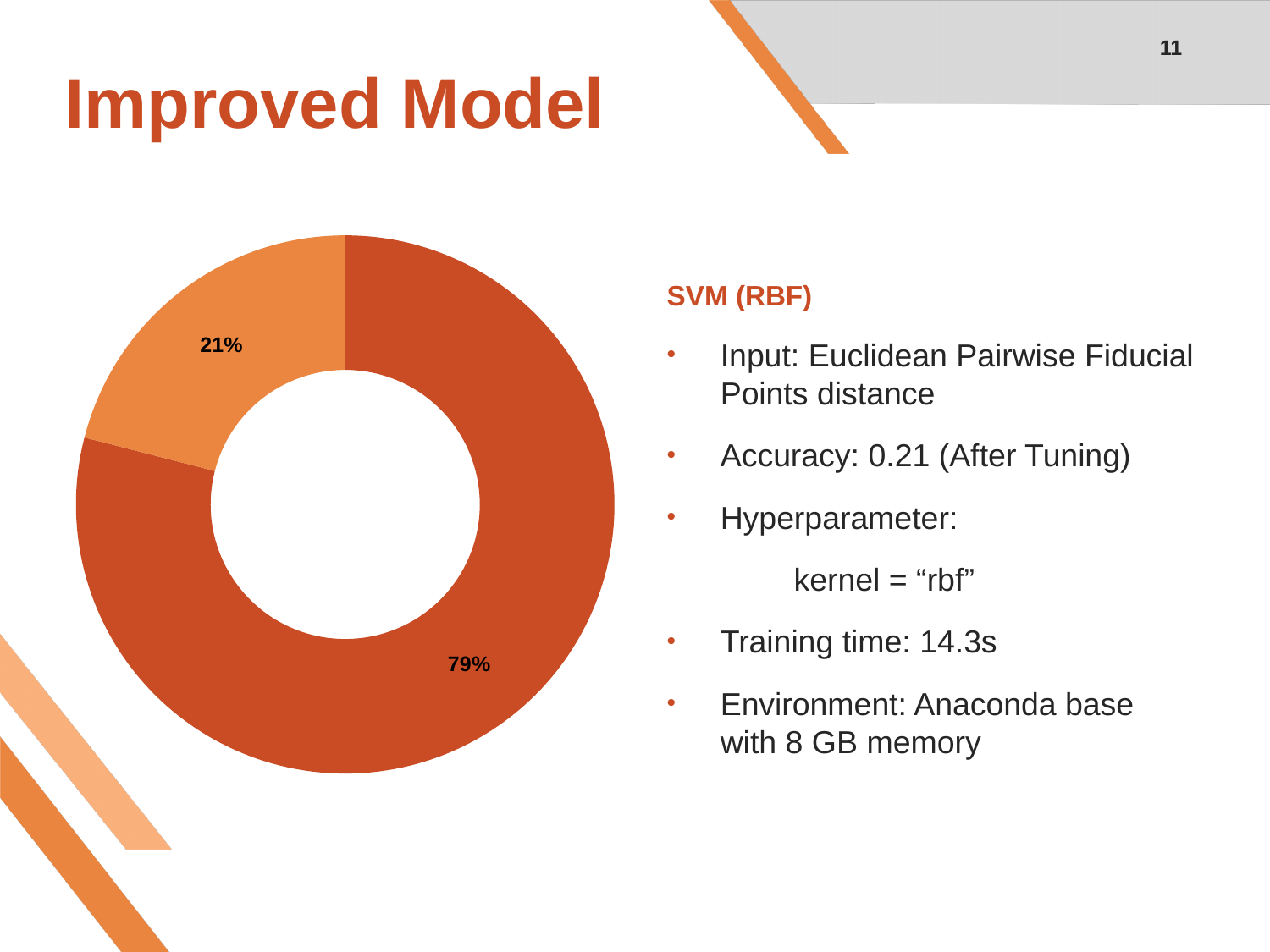

11
# Improved Model

### Chart

| Category | Sales |
|---|---|
| Accuracy | 79.0 |
SVM (RBF)
Input: Euclidean Pairwise Fiducial Points distance
Accuracy: 0.21 (After Tuning)
Hyperparameter:
	kernel = “rbf”
Training time: 14.3s
Environment: Anaconda base with 8 GB memory